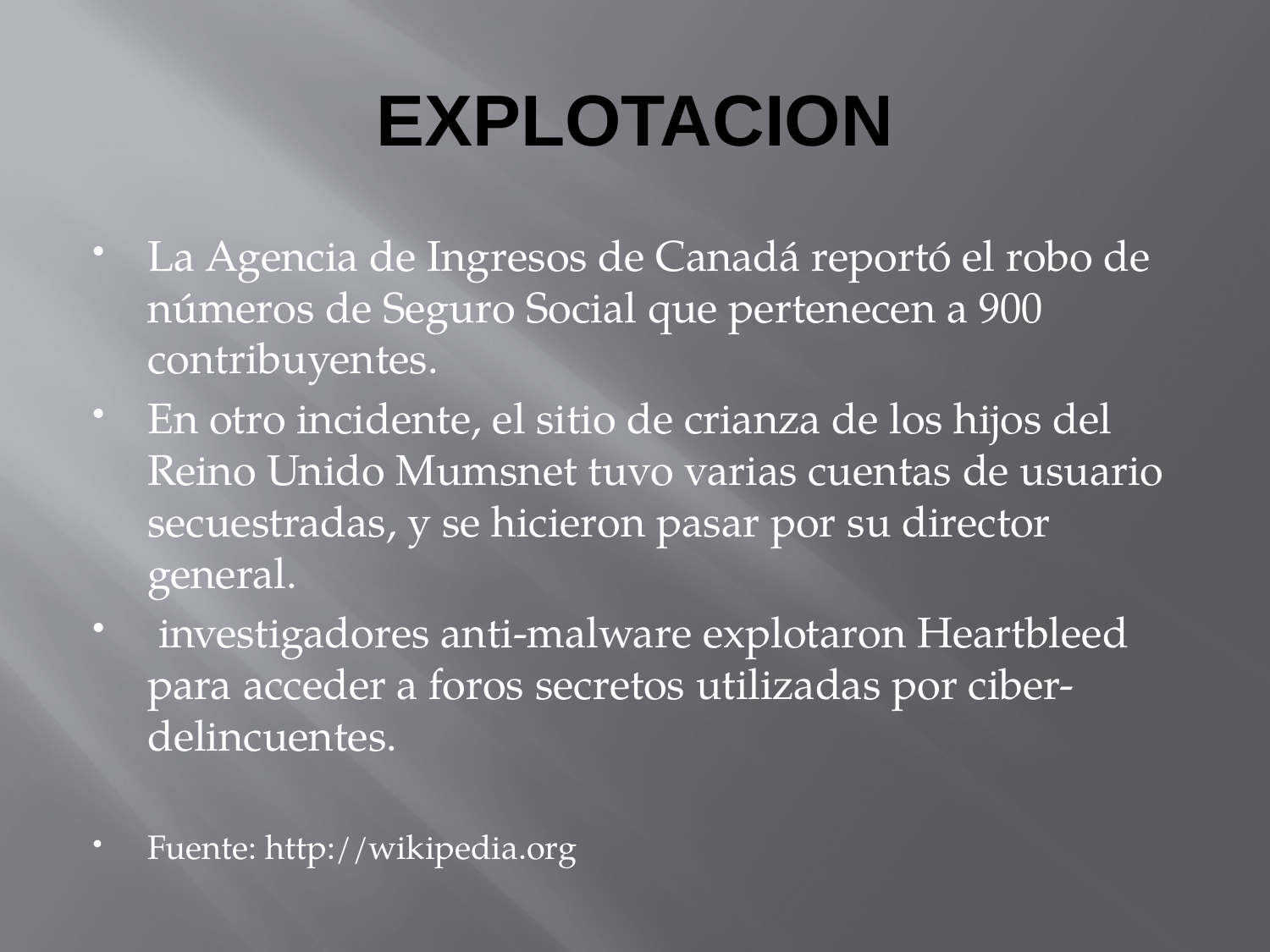

# EXPLOTACION
La Agencia de Ingresos de Canadá reportó el robo de números de Seguro Social que pertenecen a 900 contribuyentes.
En otro incidente, el sitio de crianza de los hijos del Reino Unido Mumsnet tuvo varias cuentas de usuario secuestradas, y se hicieron pasar por su director general.
 investigadores anti-malware explotaron Heartbleed para acceder a foros secretos utilizadas por ciber-delincuentes.

Fuente: http://wikipedia.org